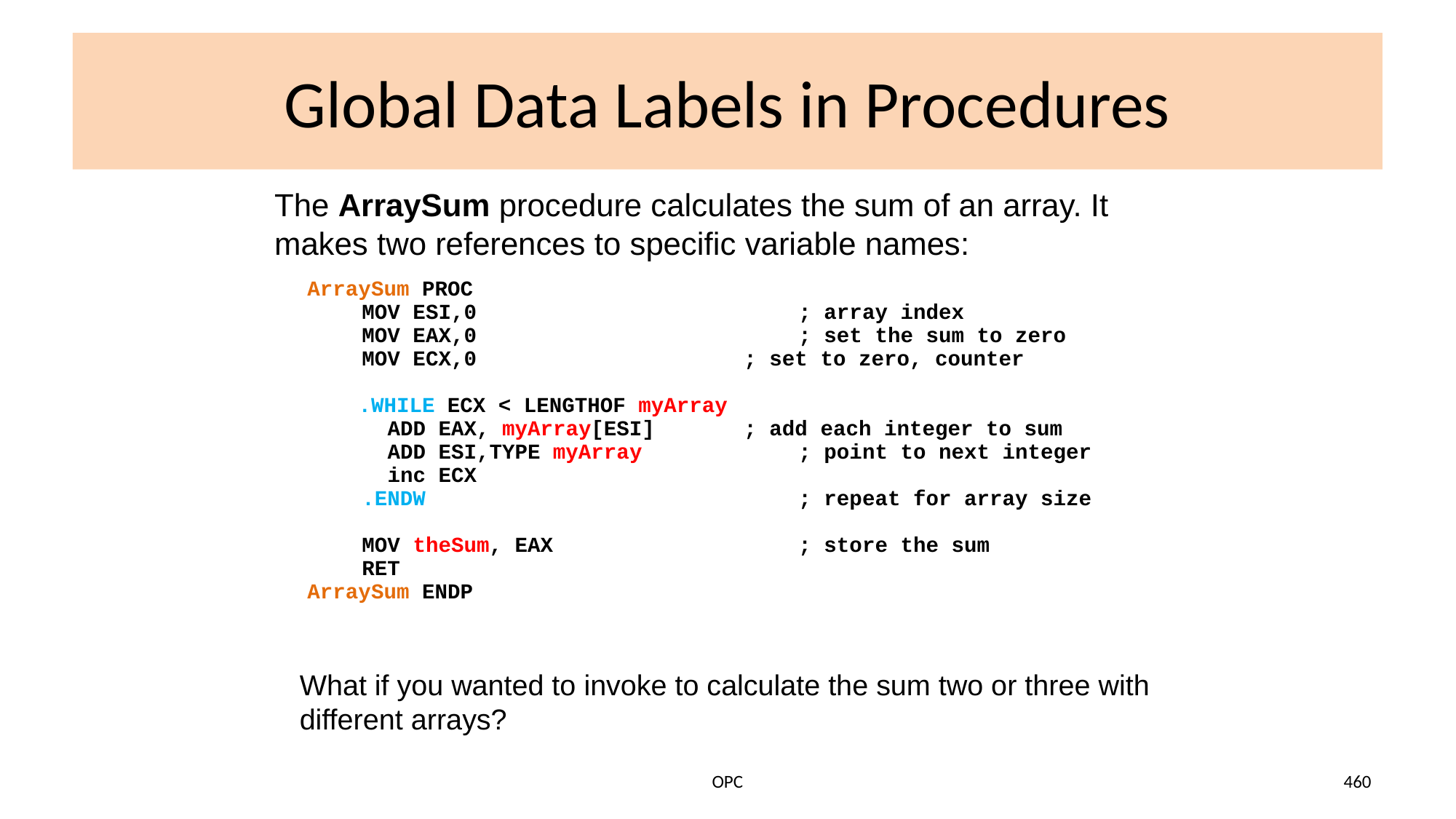

# Global Data Labels in Procedures
The ArraySum procedure calculates the sum of an array. It makes two references to specific variable names:
ArraySum PROC
MOV ESI,0	; array index
MOV EAX,0	; set the sum to zero
	MOV ECX,0	; set to zero, counter

    .WHILE ECX < LENGTHOF myArray
	  ADD EAX, myArray[ESI]	; add each integer to sum
  ADD ESI,TYPE myArray 	; point to next integer
  inc ECX
.ENDW	; repeat for array size

MOV theSum, EAX	; store the sum
	RET
ArraySum ENDP
What if you wanted to invoke to calculate the sum two or three with different arrays?
OPC
460